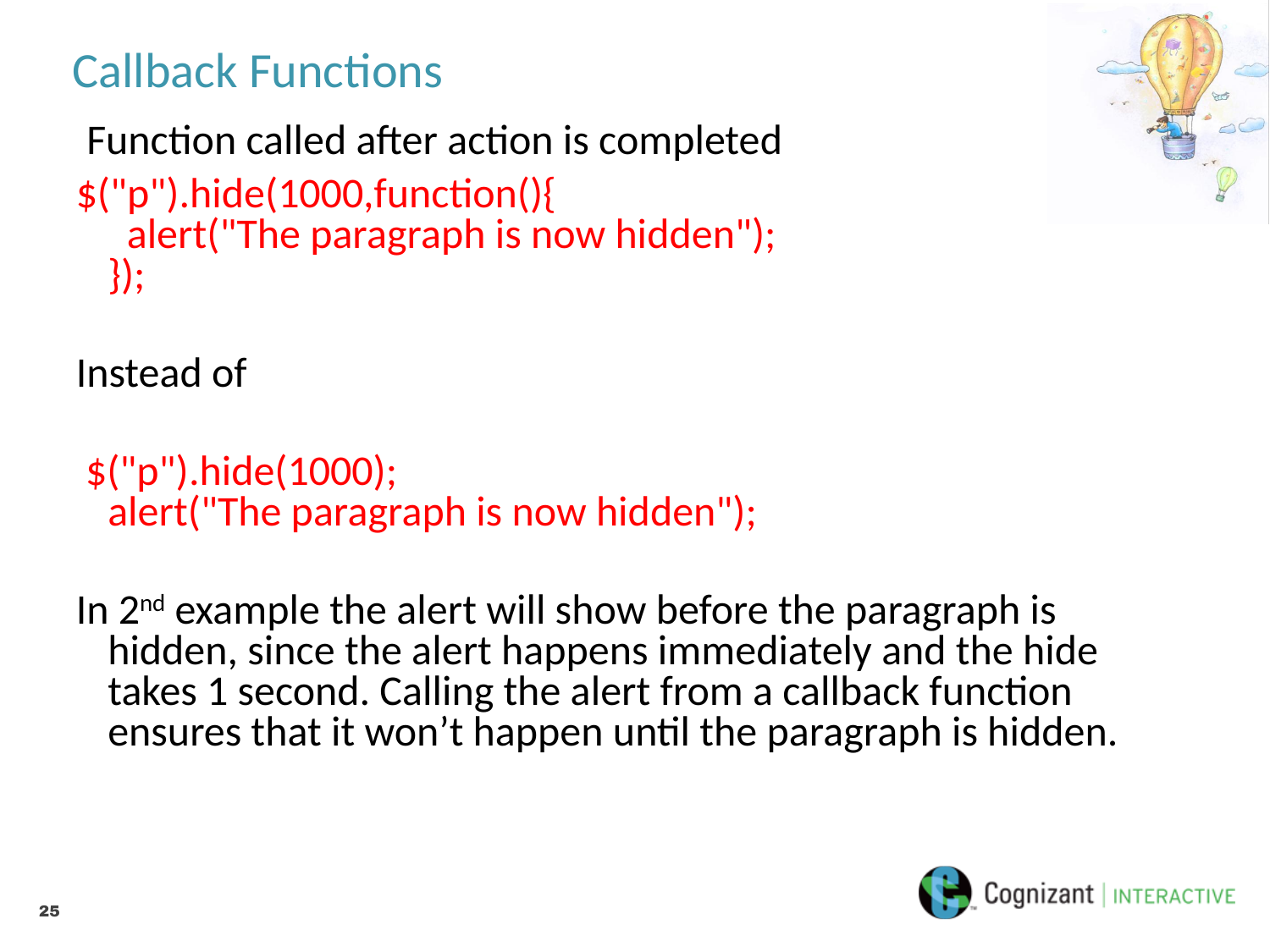

# Callback Functions
Function called after action is completed
$("p").hide(1000,function(){
  alert("The paragraph is now hidden");
});

Instead of

 $("p").hide(1000);
alert("The paragraph is now hidden");

In 2nd example the alert will show before the paragraph is hidden, since the alert happens immediately and the hide takes 1 second. Calling the alert from a callback function ensures that it won’t happen until the paragraph is hidden.
25